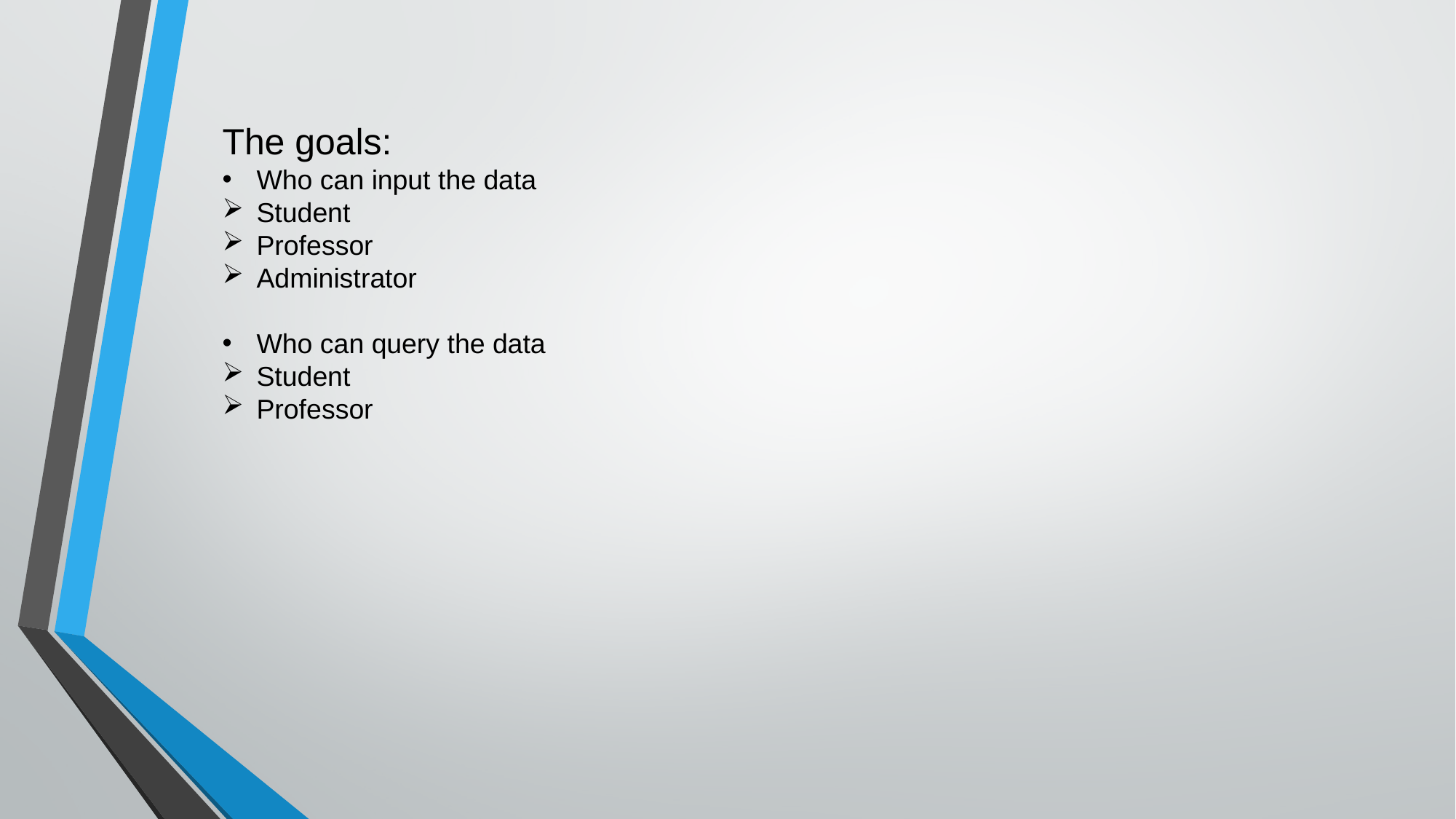

The goals:
Who can input the data
Student
Professor
Administrator

Who can query the data
Student
Professor